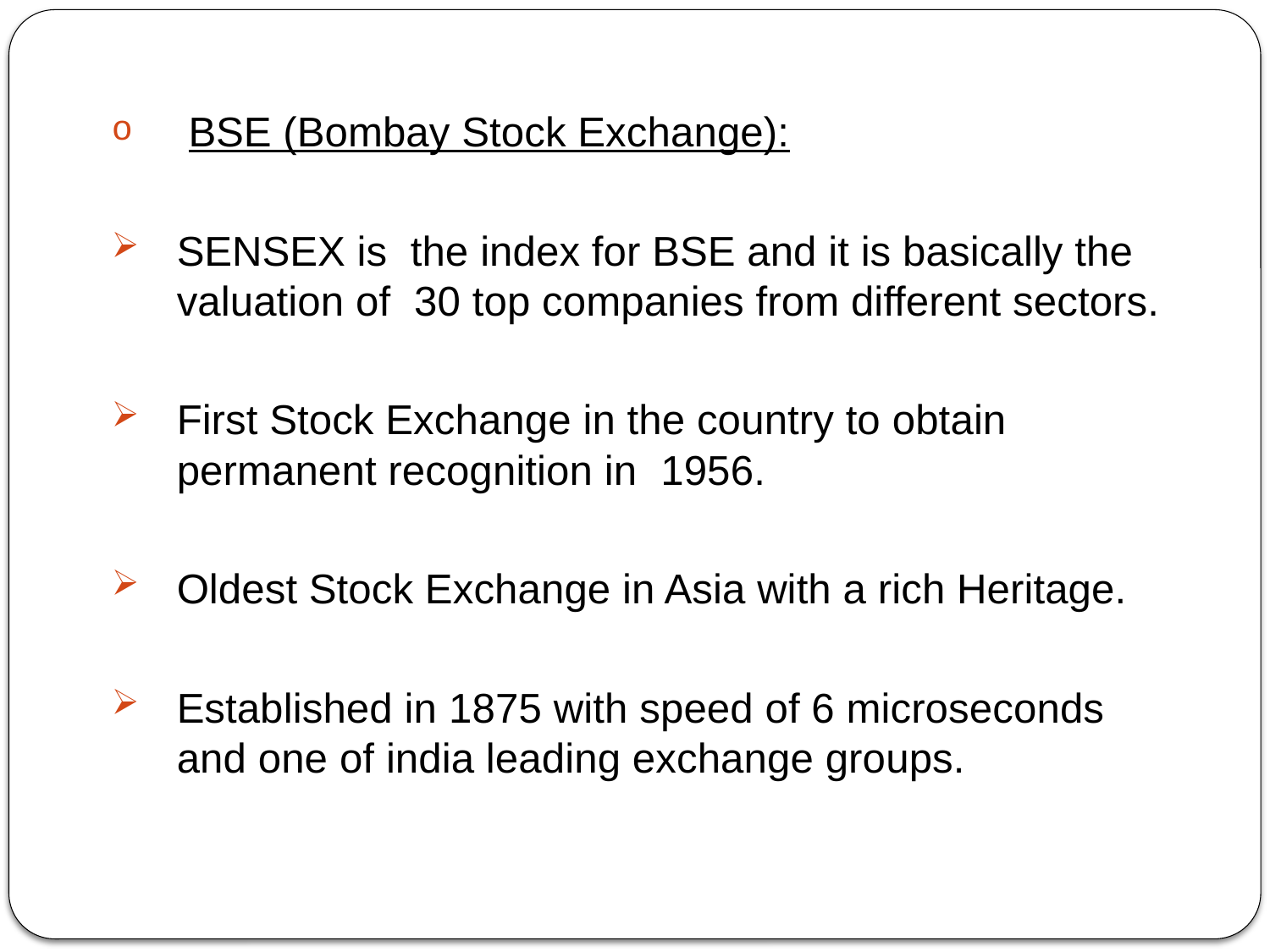

BSE (Bombay Stock Exchange):

SENSEX is  the index for BSE and it is basically the valuation of  30 top companies from different sectors.

First Stock Exchange in the country to obtain permanent recognition in  1956.

Oldest Stock Exchange in Asia with a rich Heritage.

Established in 1875 with speed of 6 microseconds and one of india leading exchange groups.